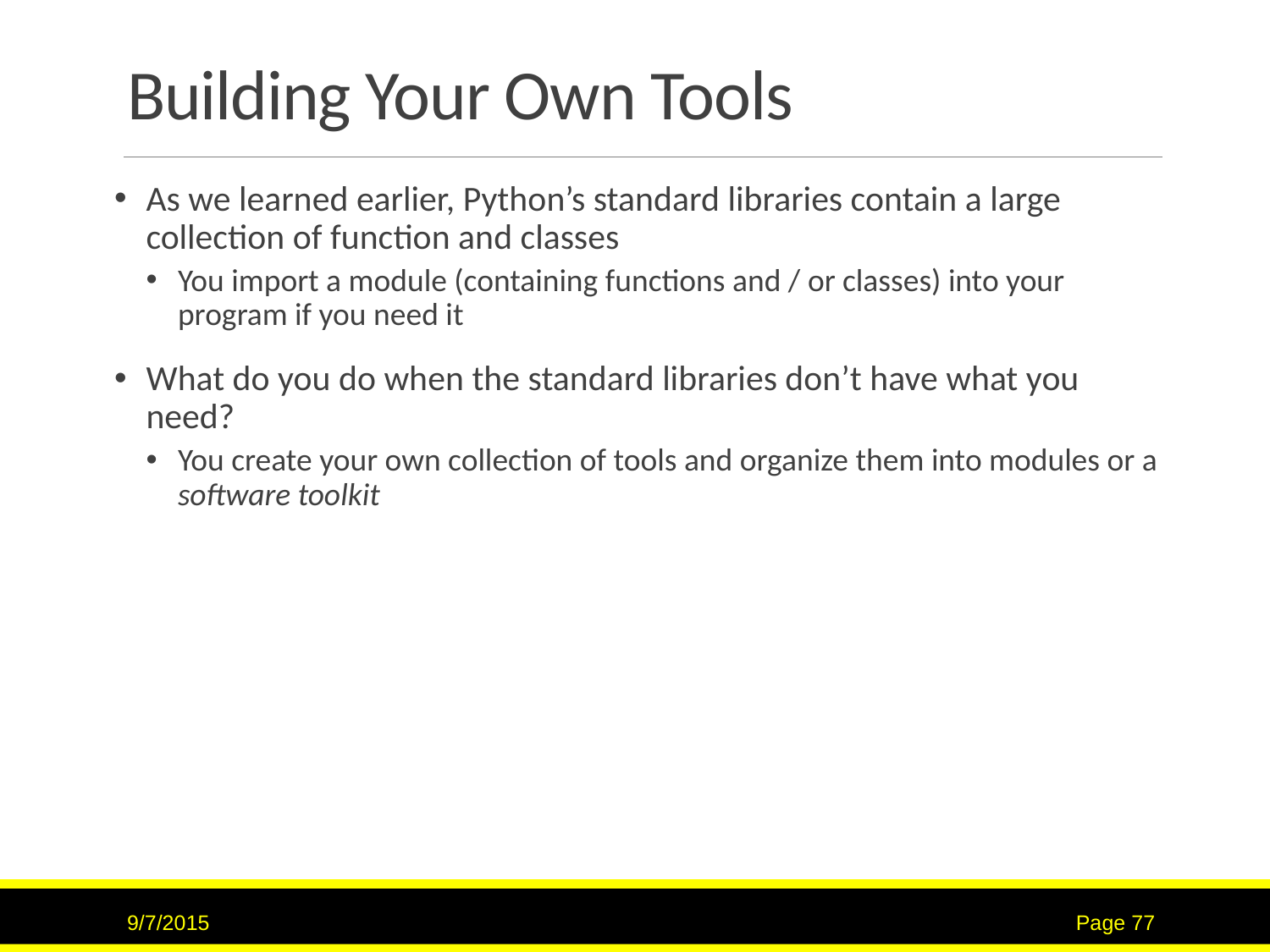

# Building Your Own Tools
As we learned earlier, Python’s standard libraries contain a large collection of function and classes
You import a module (containing functions and / or classes) into your program if you need it
What do you do when the standard libraries don’t have what you need?
You create your own collection of tools and organize them into modules or a software toolkit
9/7/2015
77